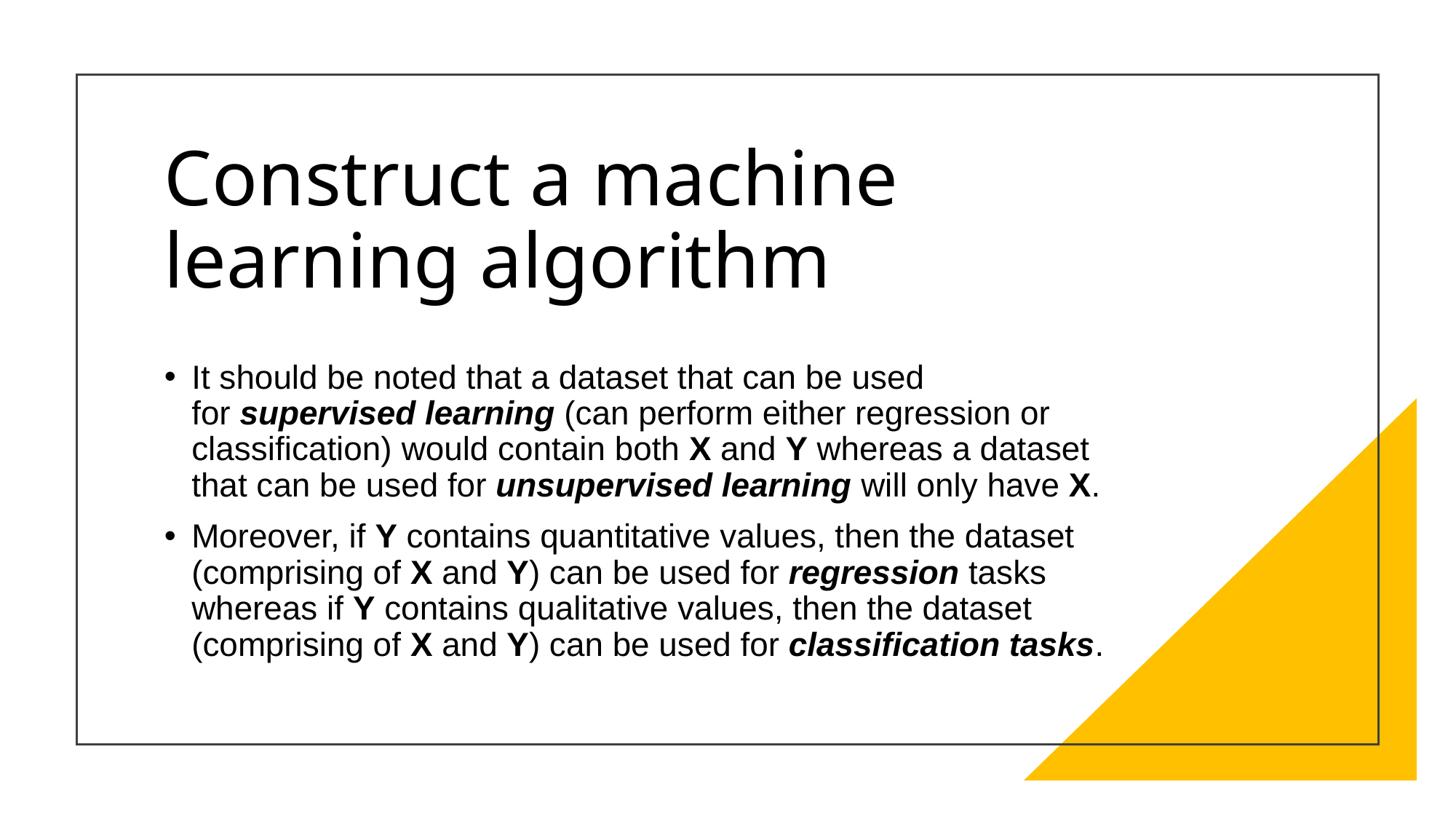

# Construct a machine learning algorithm
It should be noted that a dataset that can be used for supervised learning (can perform either regression or classification) would contain both X and Y whereas a dataset that can be used for unsupervised learning will only have X.
Moreover, if Y contains quantitative values, then the dataset (comprising of X and Y) can be used for regression tasks whereas if Y contains qualitative values, then the dataset (comprising of X and Y) can be used for classification tasks.